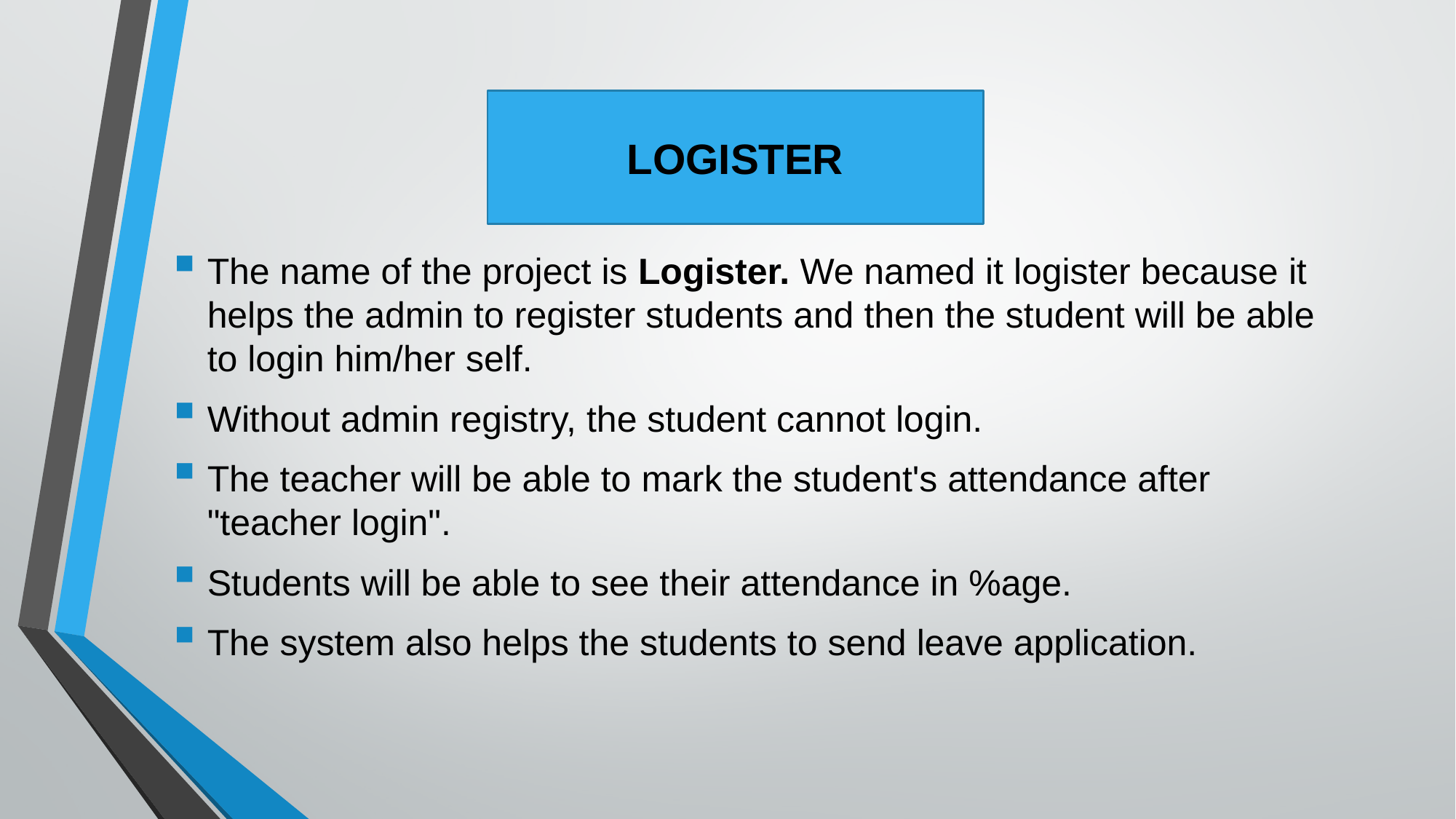

# LOGISTER
LOGISTER

The name of the project is Logister. We named it logister because it helps the admin to register students and then the student will be able to login him/her self.
Without admin registry, the student cannot login.
The teacher will be able to mark the student's attendance after "teacher login".
Students will be able to see their attendance in %age.
The system also helps the students to send leave application.